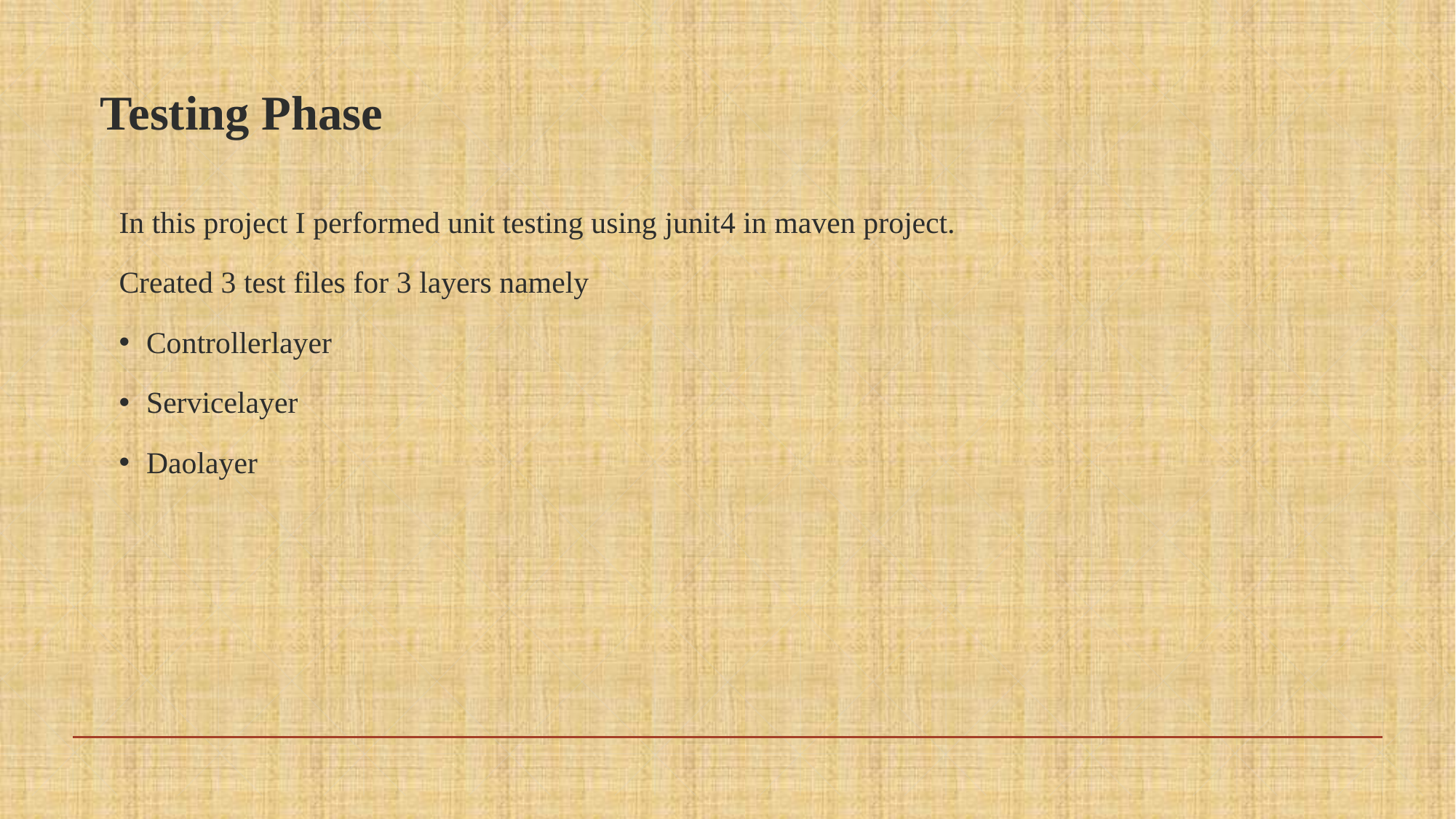

# Testing Phase
In this project I performed unit testing using junit4 in maven project.
Created 3 test files for 3 layers namely
Controllerlayer
Servicelayer
Daolayer